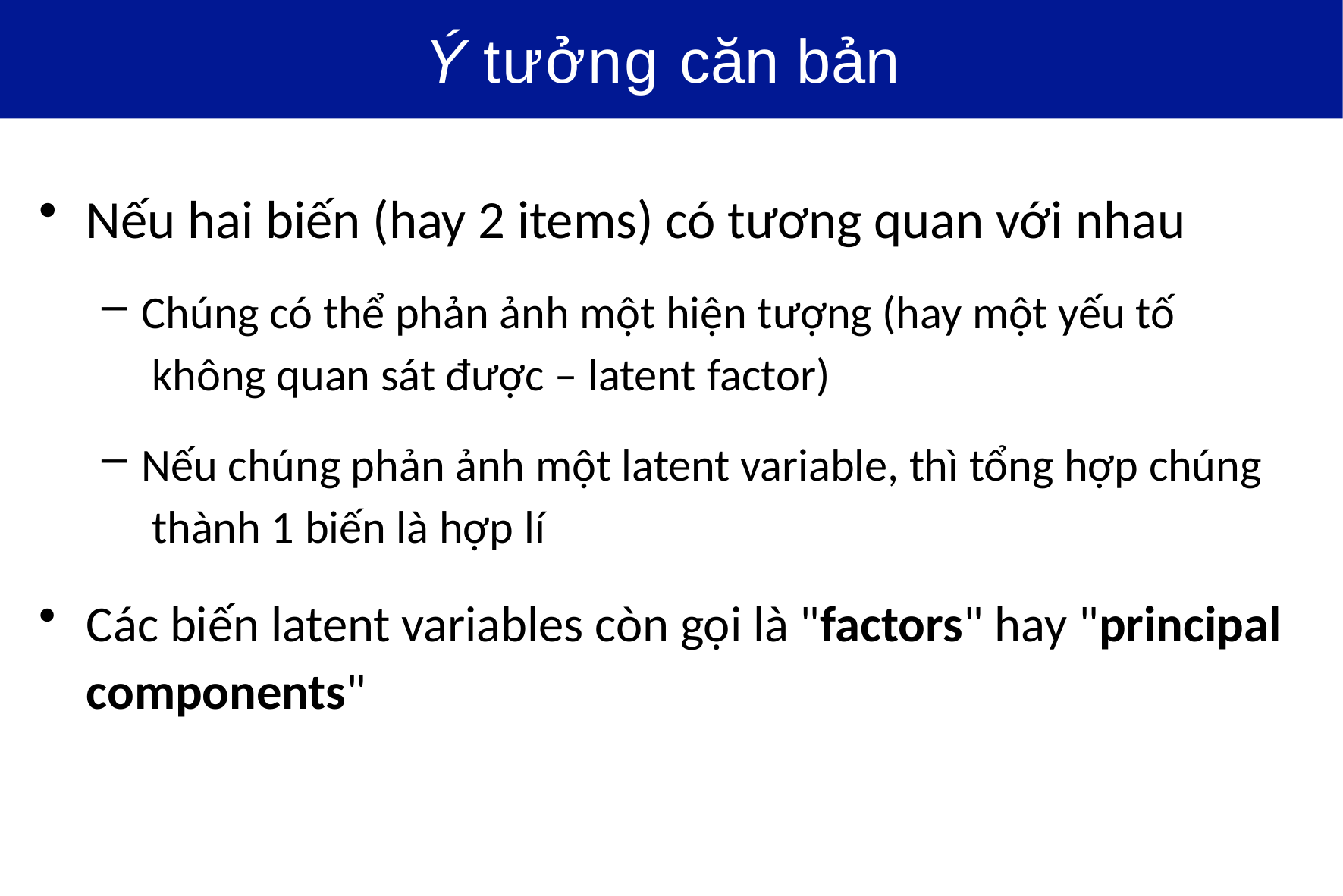

# Ý tưởng căn bản
Nếu hai biến (hay 2 items) có tương quan với nhau
Chúng có thể phản ảnh một hiện tượng (hay một yếu tố  không quan sát được – latent factor)
Nếu chúng phản ảnh một latent variable, thì tổng hợp chúng  thành 1 biến là hợp lí
Các biến latent variables còn gọi là "factors" hay "principal  components"